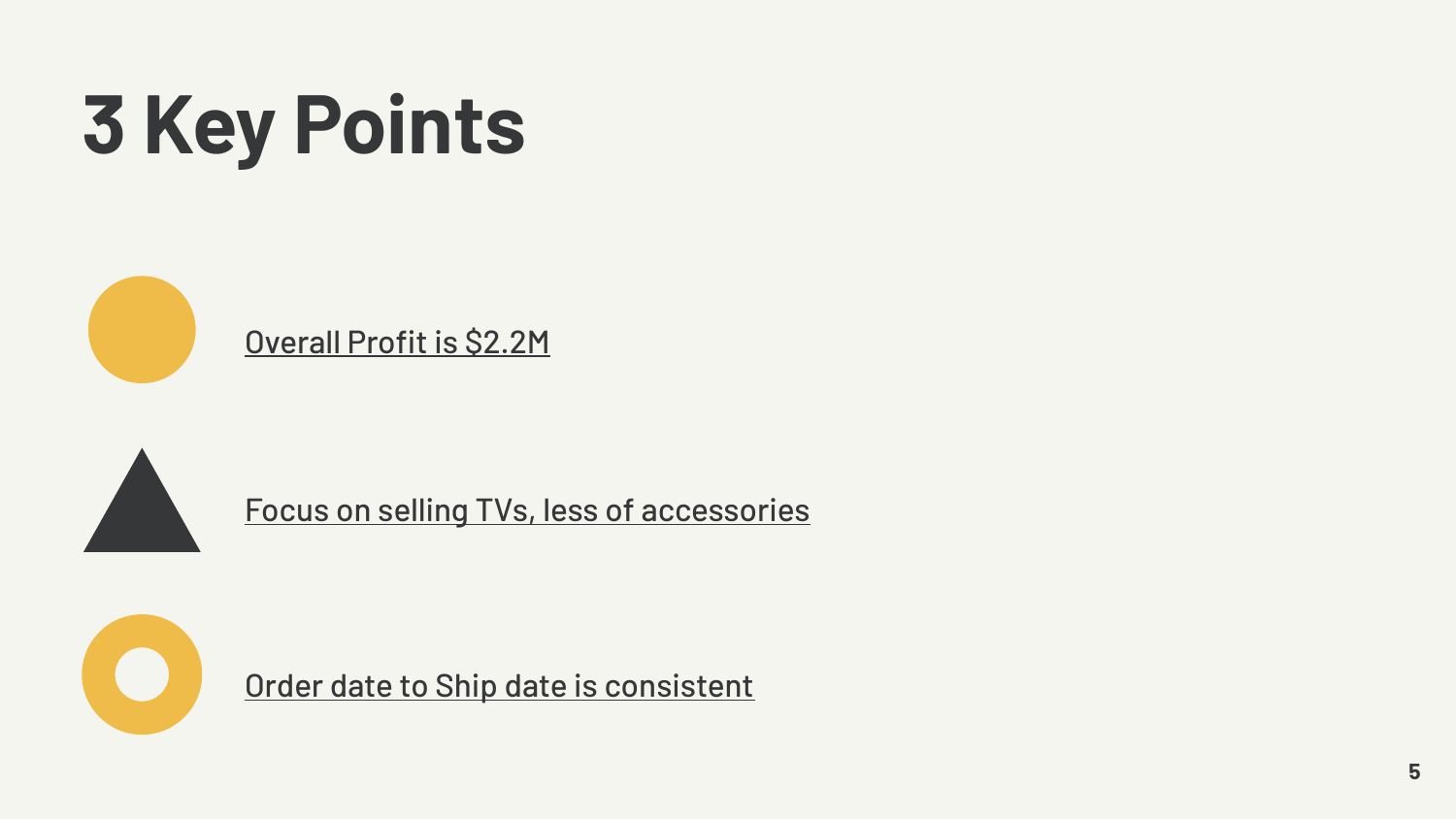

# 3 Key Points

Overall Profit is $2.2M

Focus on selling TVs, less of accessories

Order date to Ship date is consistent
5